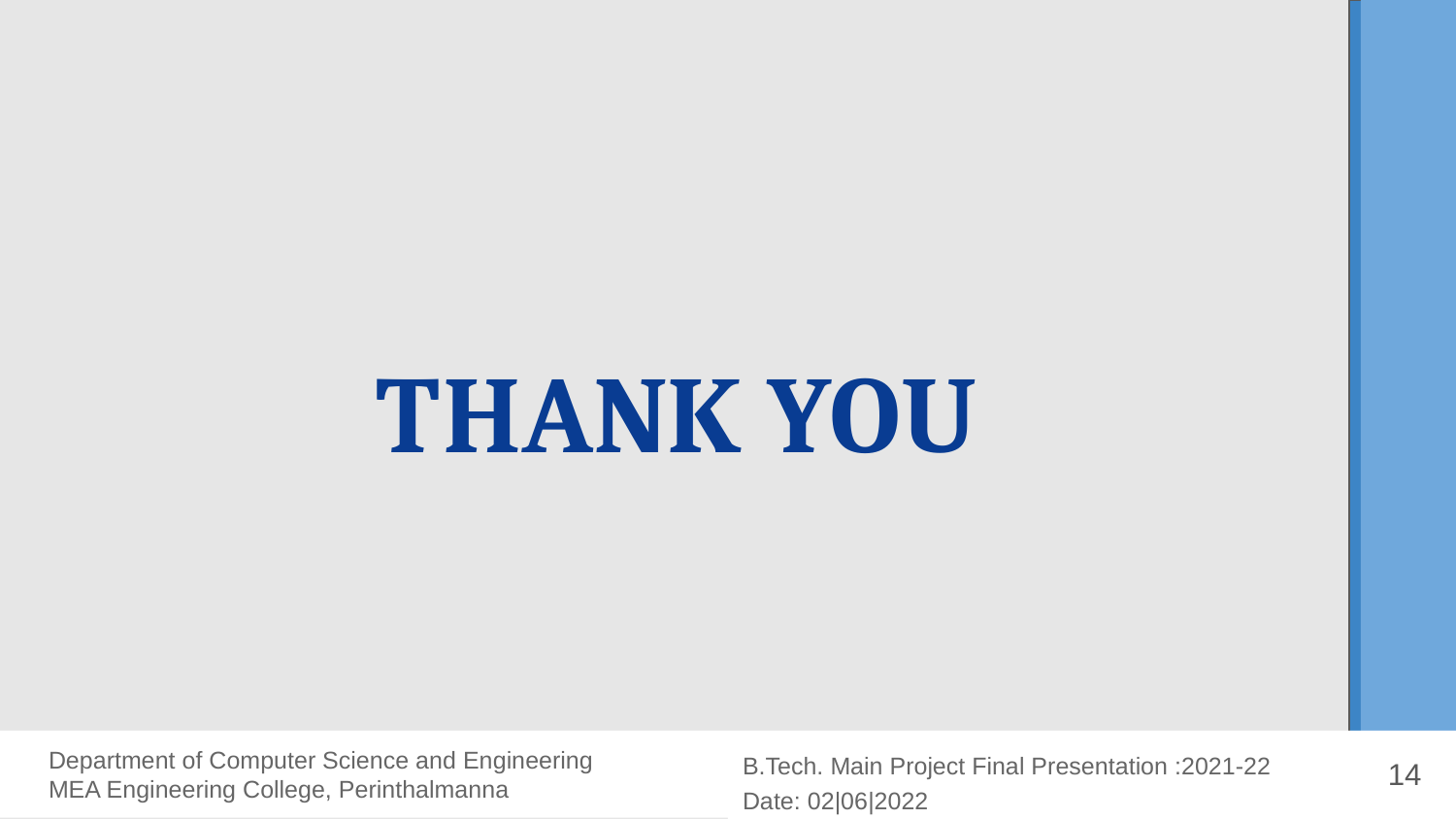

THANK YOU

     Department of Computer Science and Engineering
     MEA Engineering College, Perinthalmanna
B.Tech. Main Project Final Presentation :2021-22
Date: 02|06|2022
14